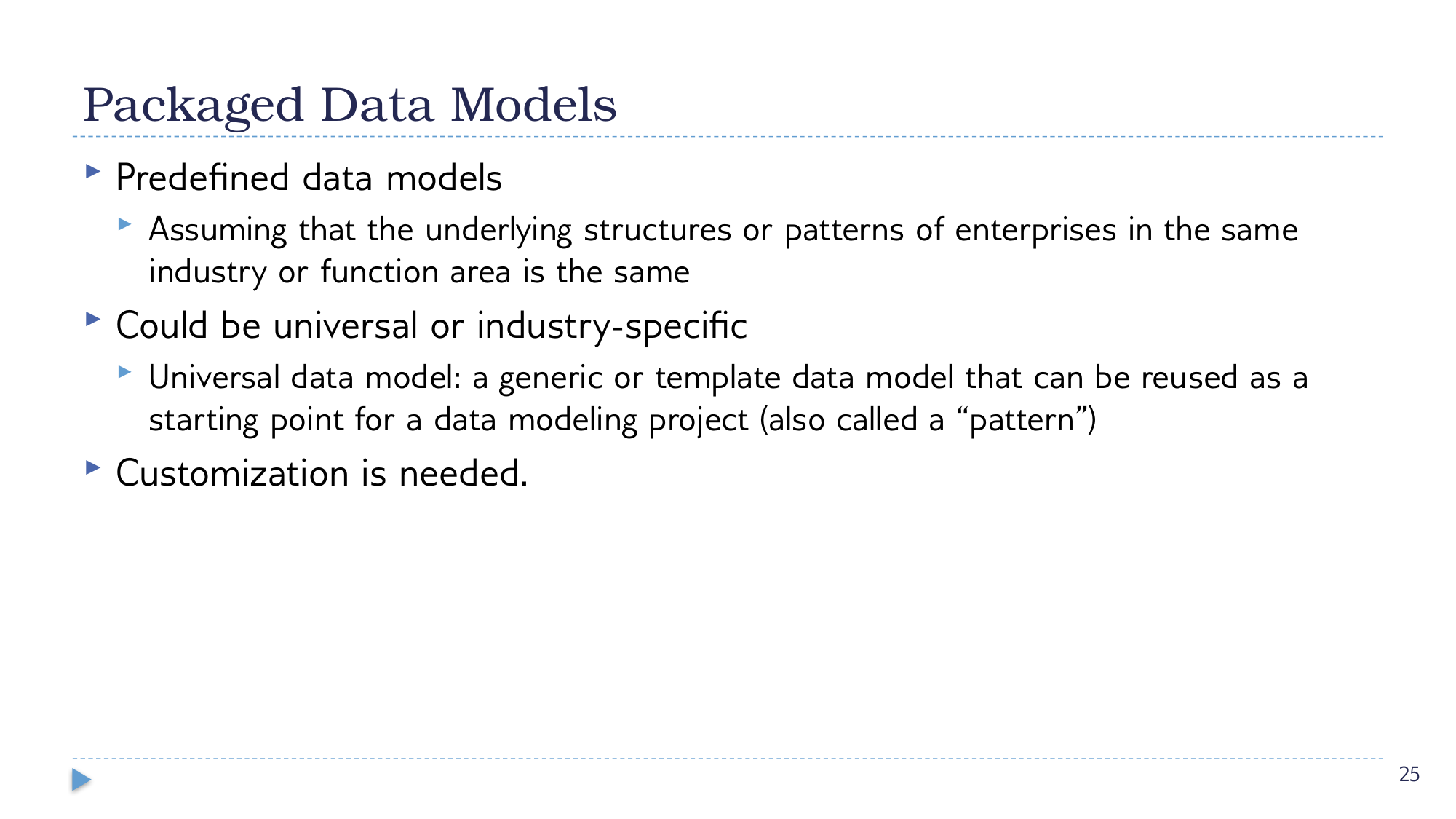

# Packaged Data Models
Predefined data models
Assuming that the underlying structures or patterns of enterprises in the same industry or function area is the same
Could be universal or industry-specific
Universal data model: a generic or template data model that can be reused as a starting point for a data modeling project (also called a “pattern”)
Customization is needed.
25